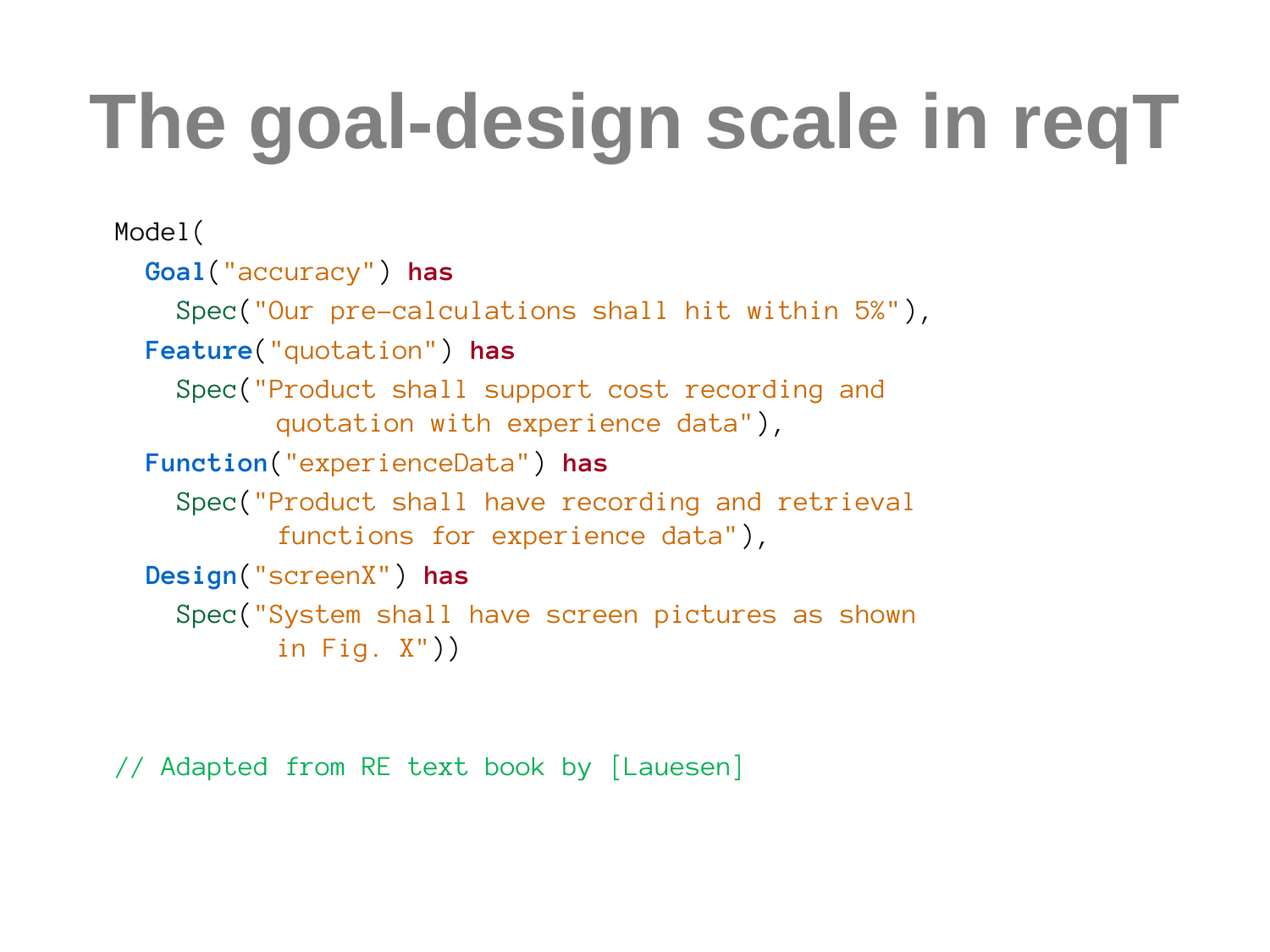

# The goal-design scale in reqT
Model(
  Goal("accuracy") has
    Spec("Our pre-calculations shall hit within 5%"),
  Feature("quotation") has
    Spec("Product shall support cost recording and quotation with experience data"),
  Function("experienceData") has
    Spec("Product shall have recording and retrieval functions for experience data"),
  Design("screenX") has
    Spec("System shall have screen pictures as shown in Fig. X"))

// Adapted from RE text book by [Lauesen]